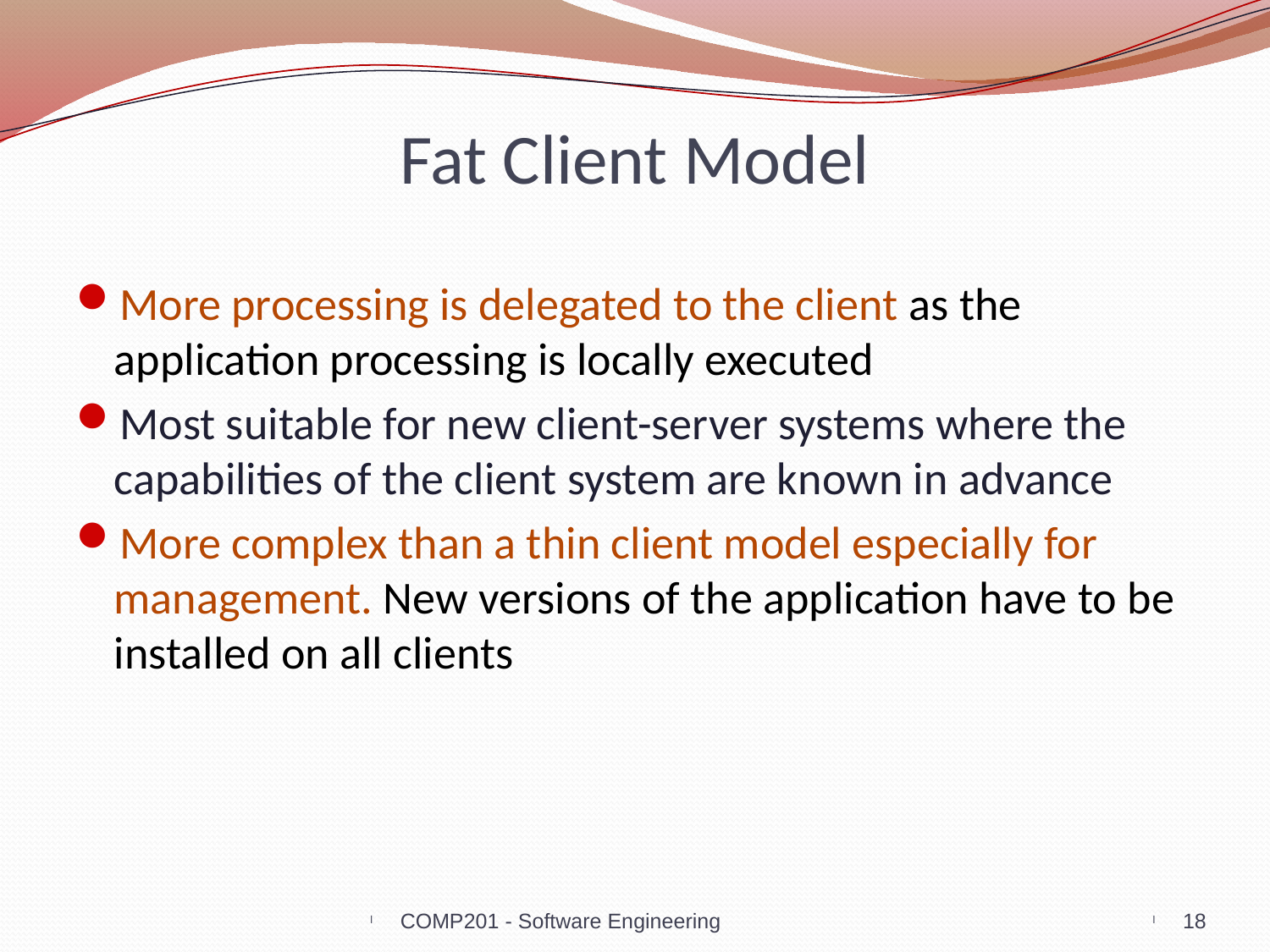

# Fat Client Model
More processing is delegated to the client as the application processing is locally executed
Most suitable for new client-server systems where the capabilities of the client system are known in advance
More complex than a thin client model especially for management. New versions of the application have to be installed on all clients
COMP201 - Software Engineering
18